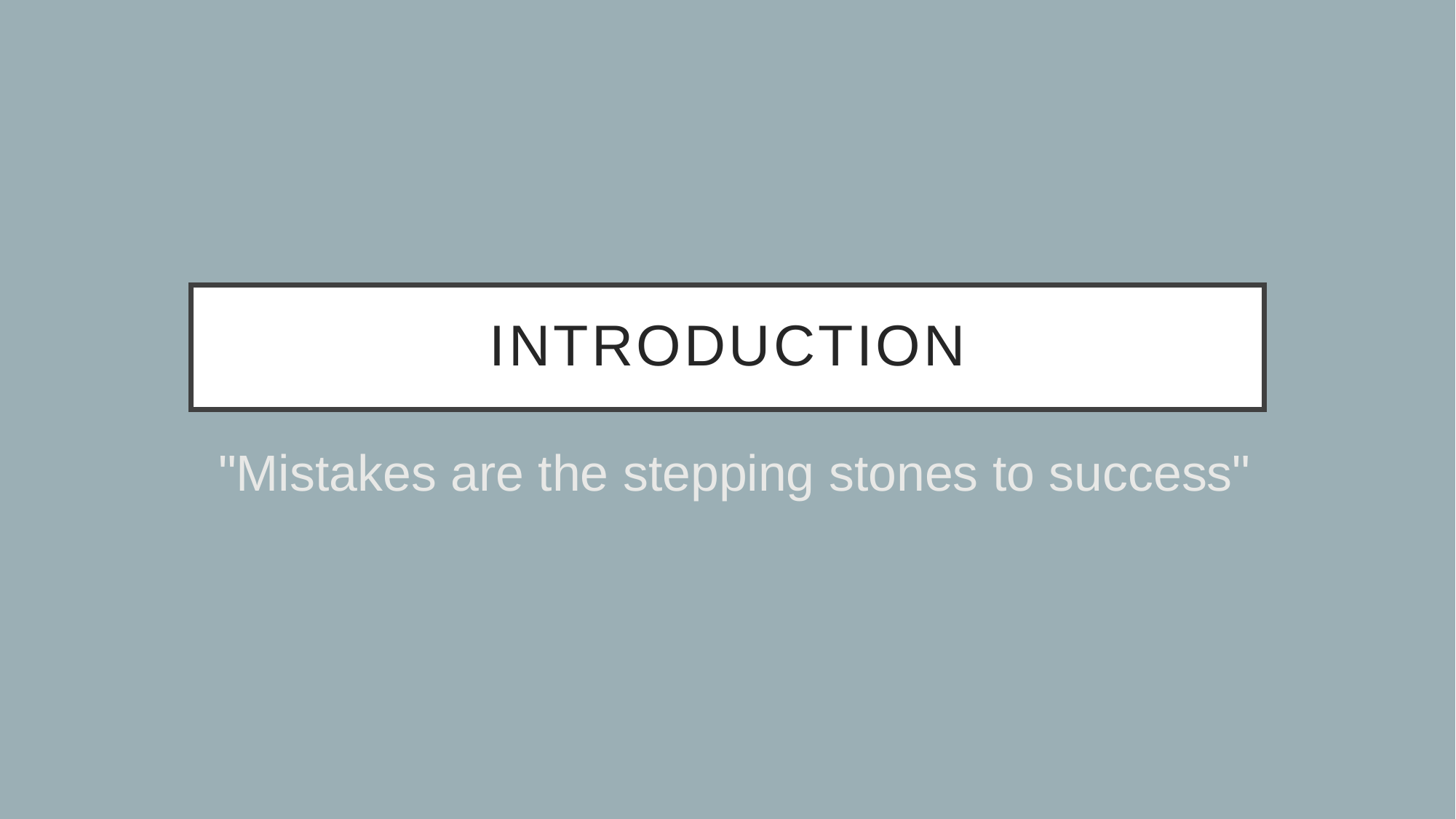

# introduction
"Mistakes are the stepping stones to success"